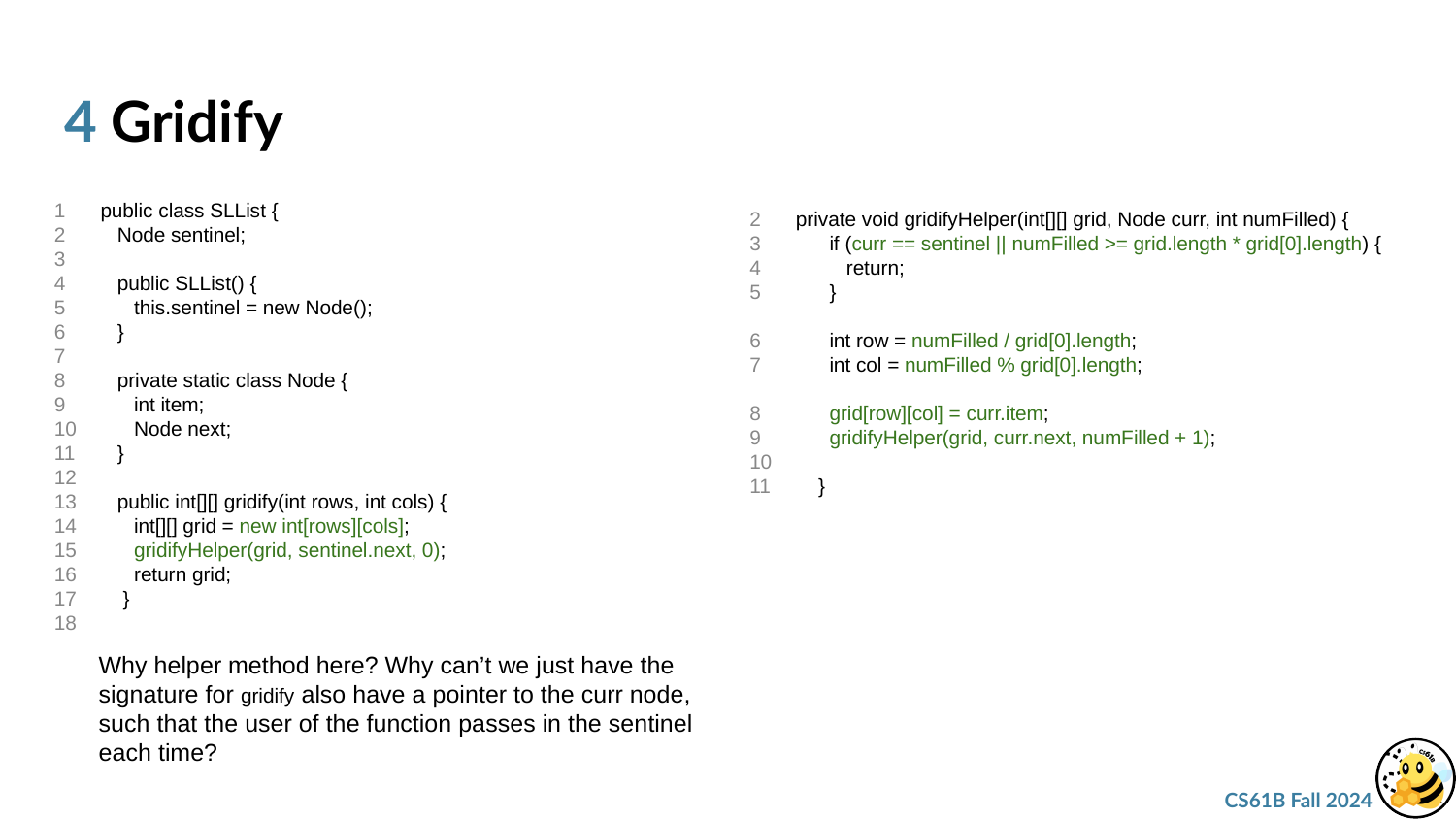

private void gridifyHelper(int[][] grid, Node curr, int numFilled) {
      if (curr == sentinel || numFilled >= grid.length * grid[0].length) {
         return;
      }

      int row = numFilled / grid[0].length;
      int col = numFilled % grid[0].length;

      grid[row][col] = curr.item;
      gridifyHelper(grid, curr.next, numFilled + 1);

    }

# 4 Gridify
public class SLList {
   Node sentinel;

   public SLList() {
      this.sentinel = new Node();
   }

   private static class Node {
      int item;
      Node next;
   }

   public int[][] gridify(int rows, int cols) {
      int[][] grid = new int[rows][cols];
      gridifyHelper(grid, sentinel.next, 0);
      return grid;
    }

Why helper method here? Why can’t we just have the signature for gridify also have a pointer to the curr node, such that the user of the function passes in the sentinel each time?